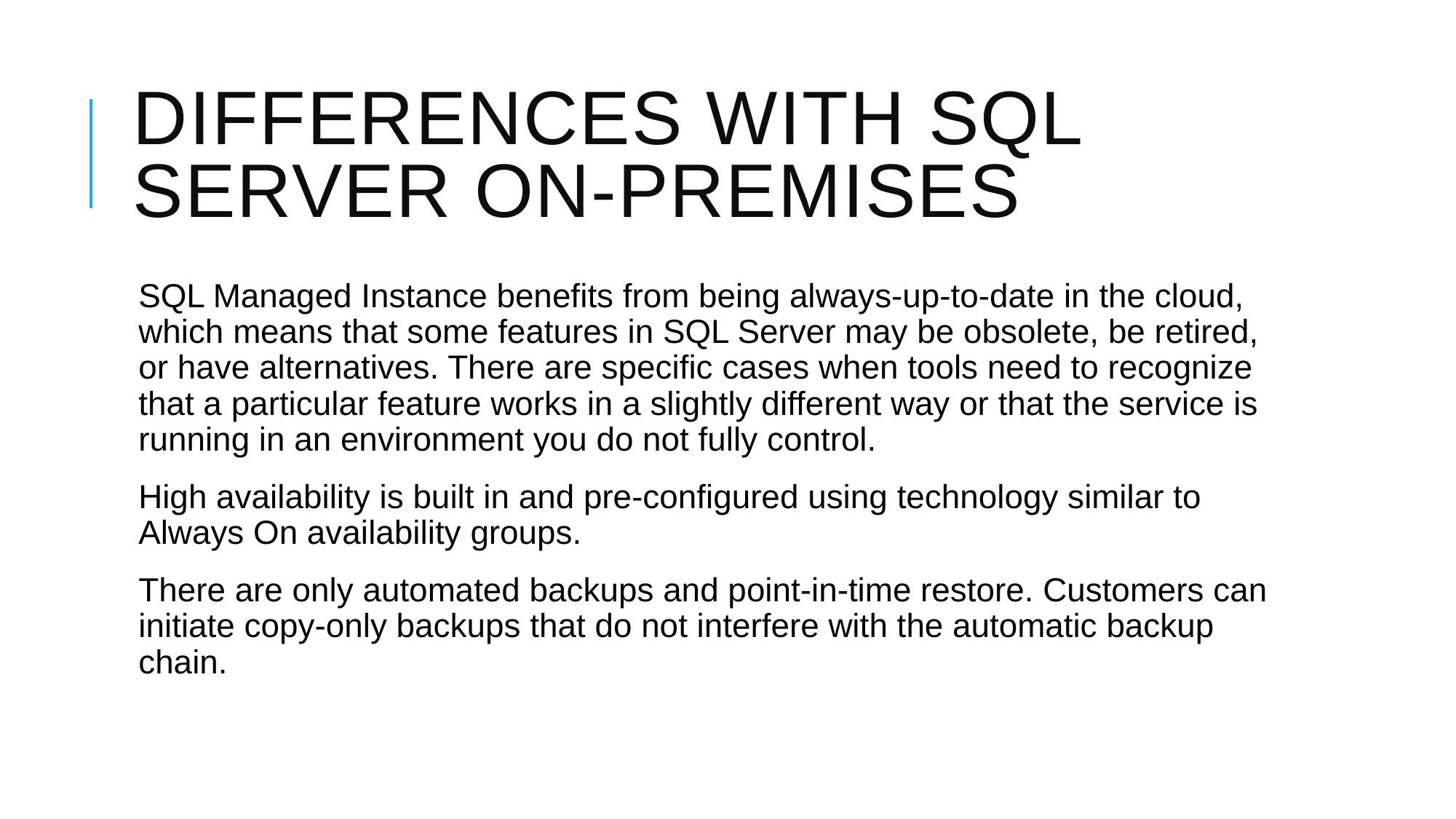

# differences with SQL Server on-premises
SQL Managed Instance benefits from being always-up-to-date in the cloud, which means that some features in SQL Server may be obsolete, be retired, or have alternatives. There are specific cases when tools need to recognize that a particular feature works in a slightly different way or that the service is running in an environment you do not fully control.
High availability is built in and pre-configured using technology similar to Always On availability groups.
There are only automated backups and point-in-time restore. Customers can initiate copy-only backups that do not interfere with the automatic backup chain.